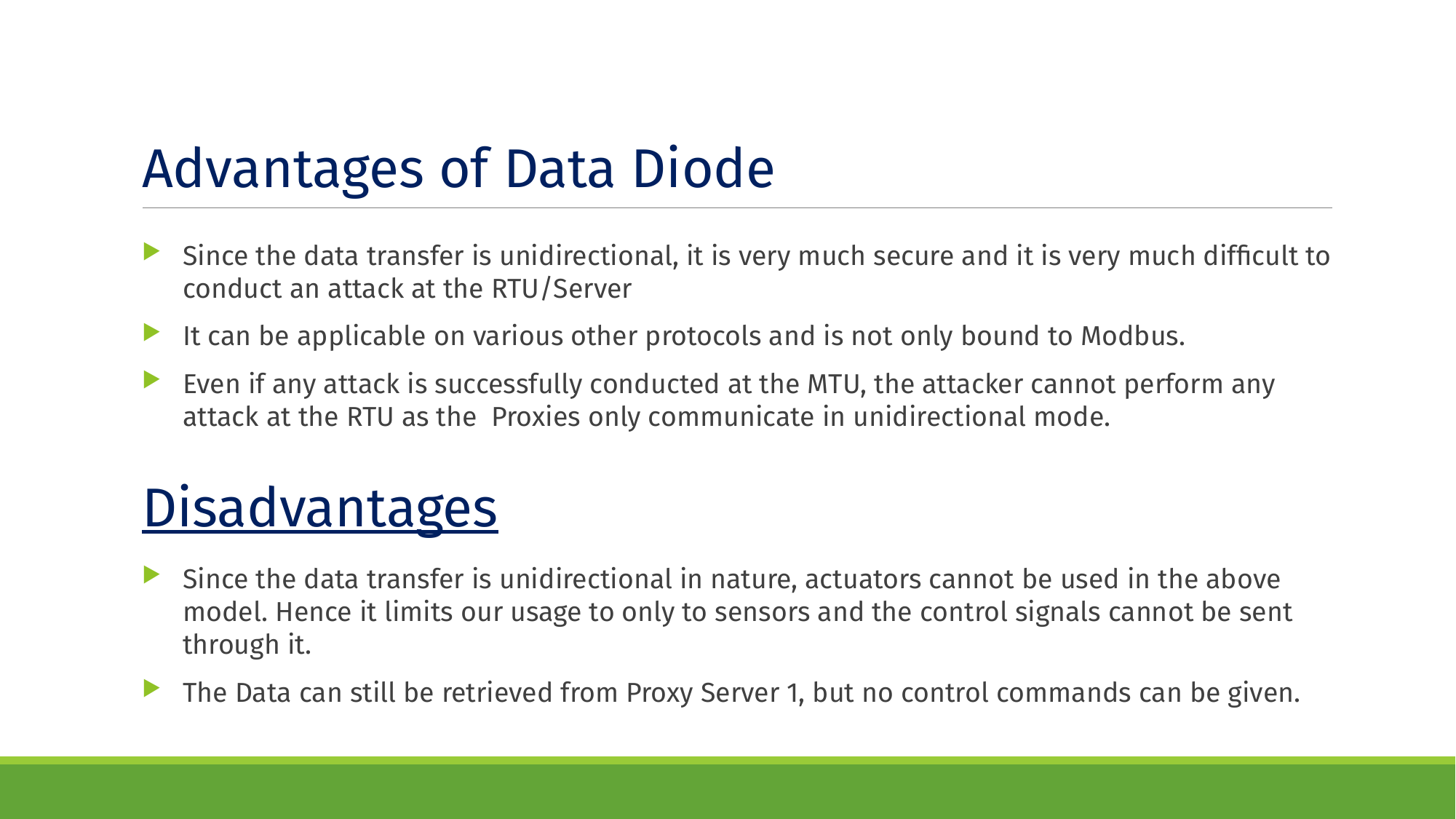

Advantages of Data Diode
Since the data transfer is unidirectional, it is very much secure and it is very much difficult to conduct an attack at the RTU/Server
It can be applicable on various other protocols and is not only bound to Modbus.
Even if any attack is successfully conducted at the MTU, the attacker cannot perform any attack at the RTU as the  Proxies only communicate in unidirectional mode.
Disadvantages
Since the data transfer is unidirectional in nature, actuators cannot be used in the above model. Hence it limits our usage to only to sensors and the control signals cannot be sent through it.
The Data can still be retrieved from Proxy Server 1, but no control commands can be given.